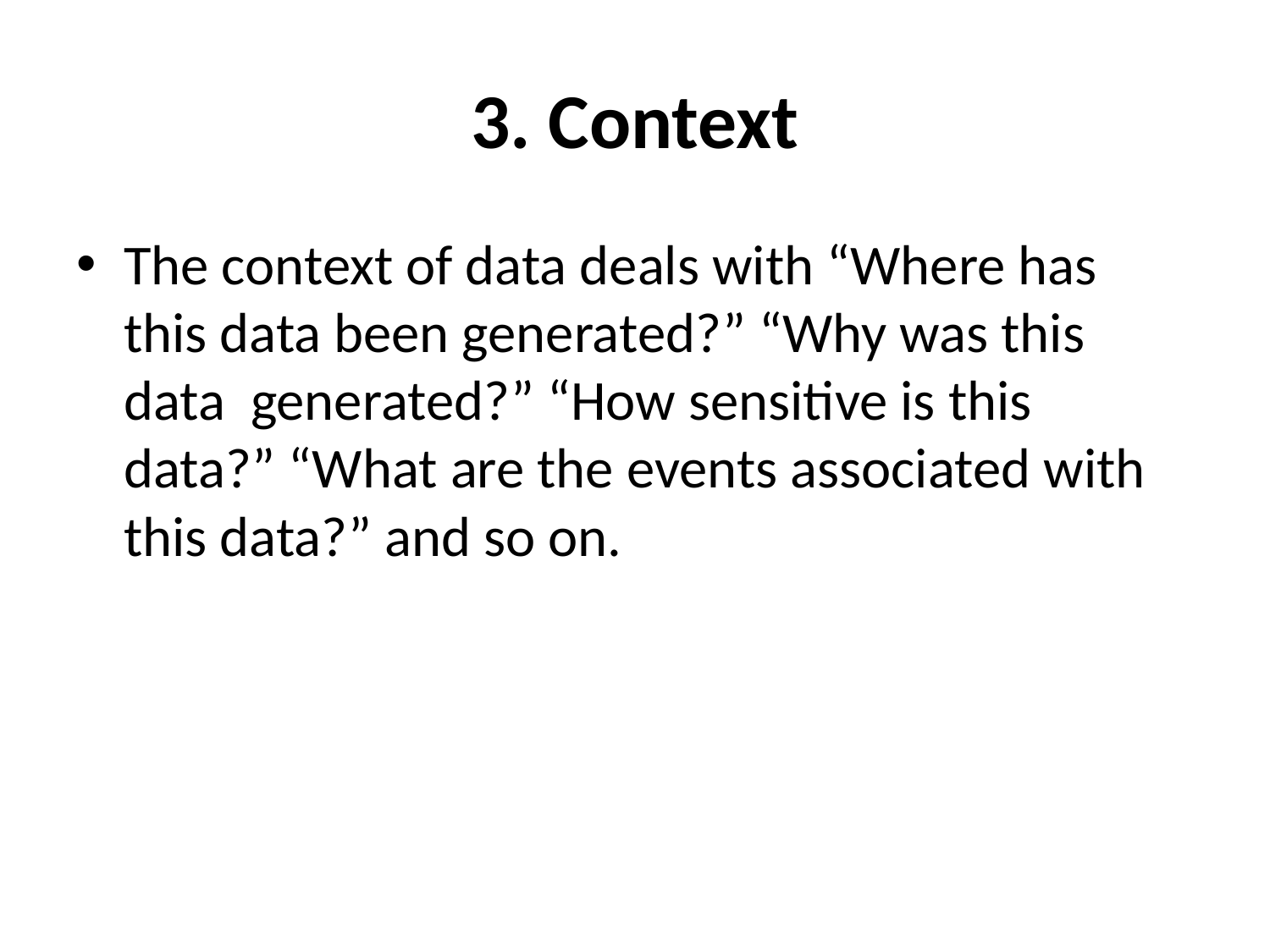

# 3. Context
The context of data deals with “Where has this data been generated?” “Why was this data  generated?” “How sensitive is this data?” “What are the events associated with this data?” and so on.